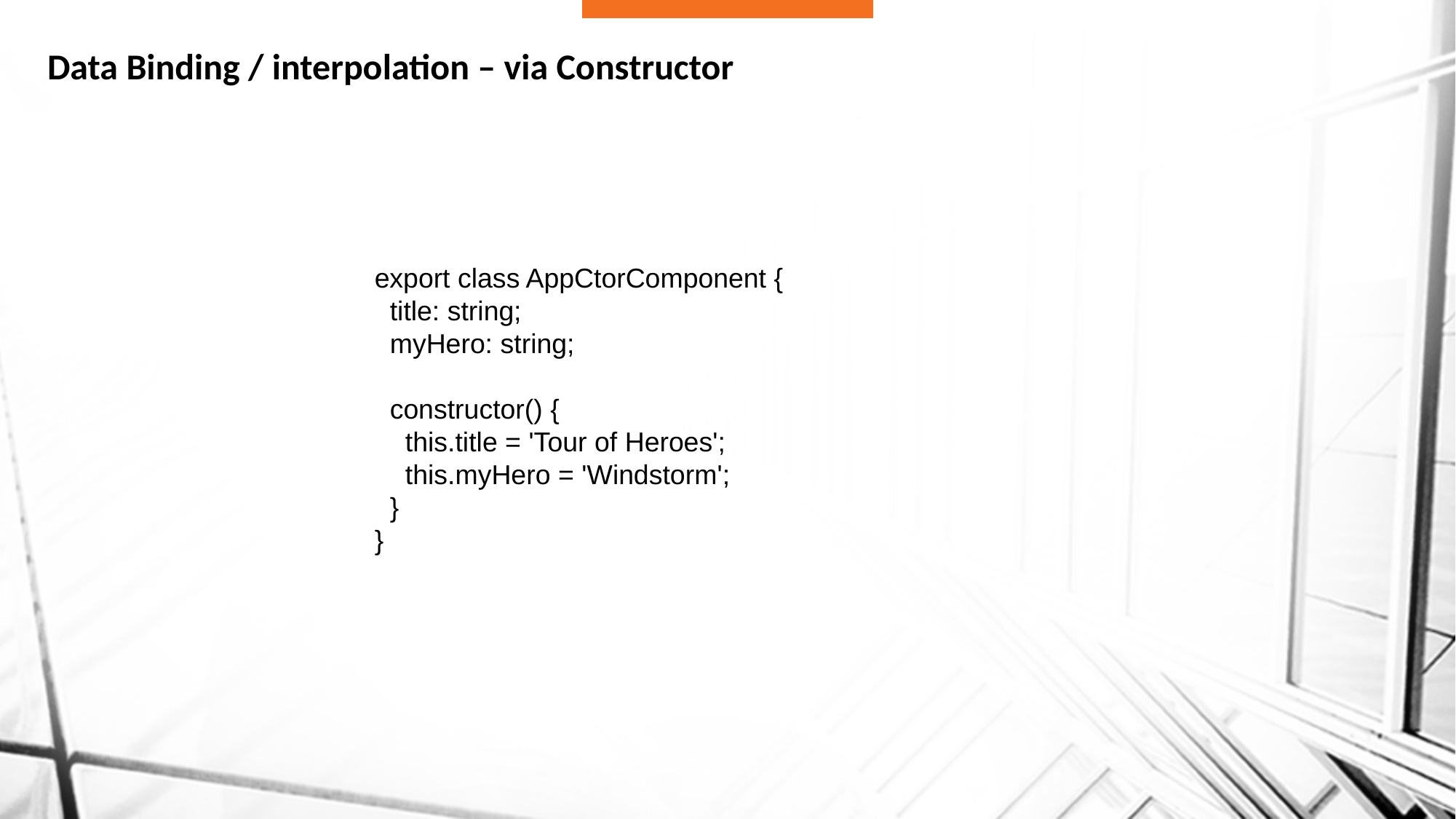

# Data Binding / interpolation – via Constructor
export class AppCtorComponent {
  title: string;
  myHero: string;

  constructor() {
    this.title = 'Tour of Heroes';
    this.myHero = 'Windstorm';
  }
}